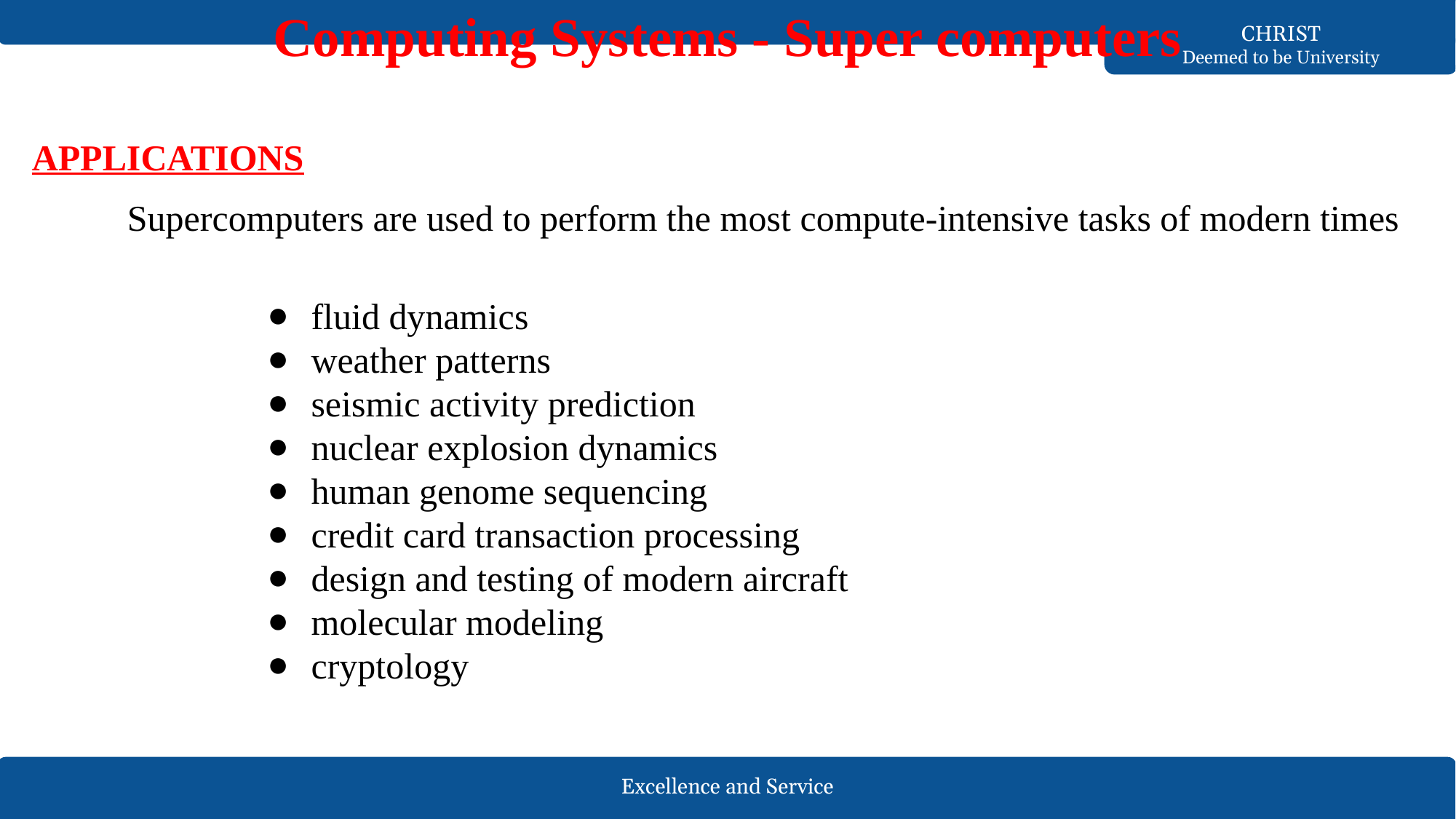

# Computing Systems - Super computers
APPLICATIONS
Supercomputers are used to perform the most compute-intensive tasks of modern times

fluid dynamics
weather patterns
seismic activity prediction
nuclear explosion dynamics
human genome sequencing
credit card transaction processing
design and testing of modern aircraft
molecular modeling
cryptology